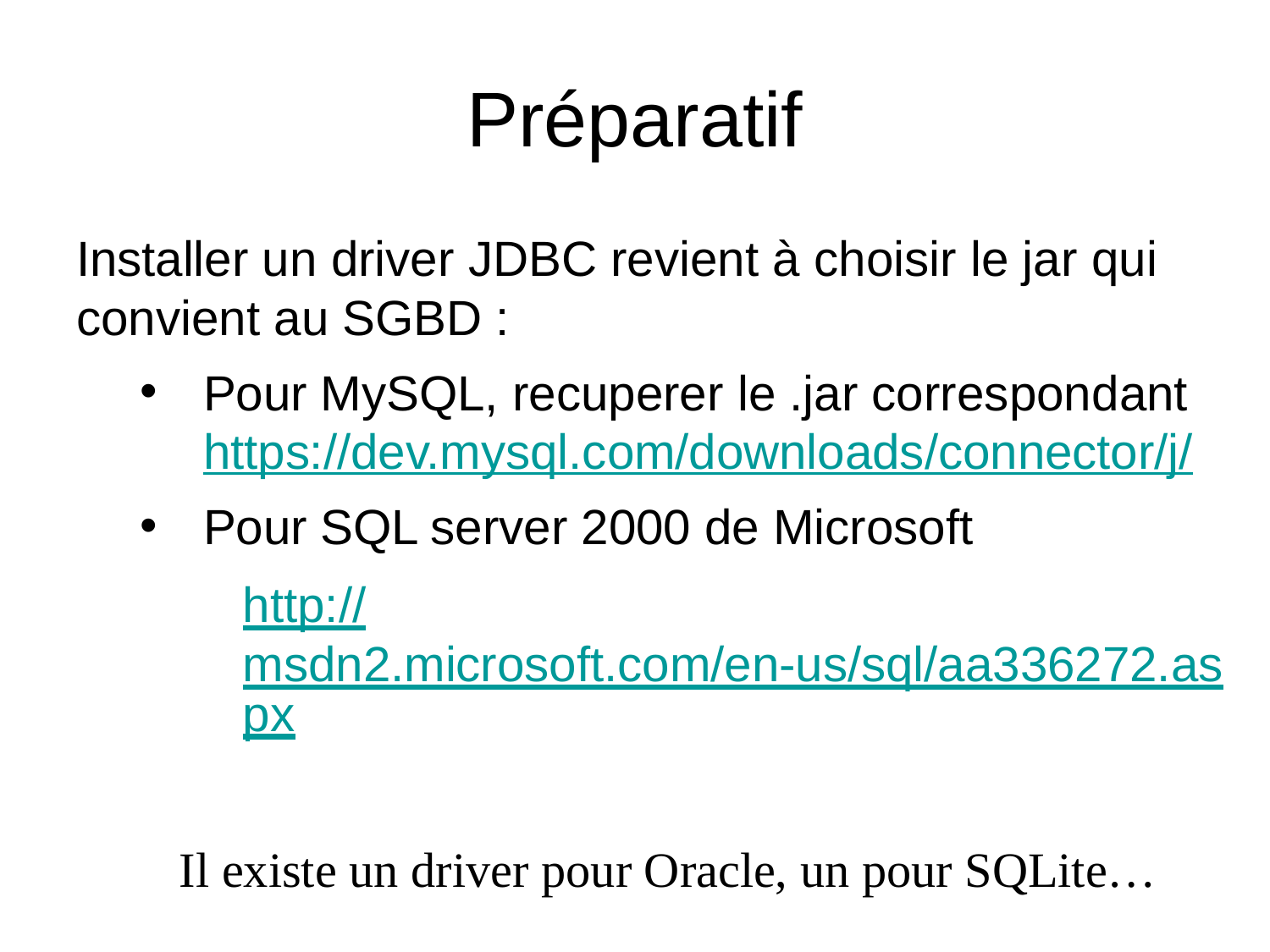

# Préparatif
Installer un driver JDBC revient à choisir le jar qui convient au SGBD :
Pour MySQL, recuperer le .jar correspondant  https://dev.mysql.com/downloads/connector/j/
Pour SQL server 2000 de Microsoft
http://msdn2.microsoft.com/en-us/sql/aa336272.aspx

Il existe un driver pour Oracle, un pour SQLite…